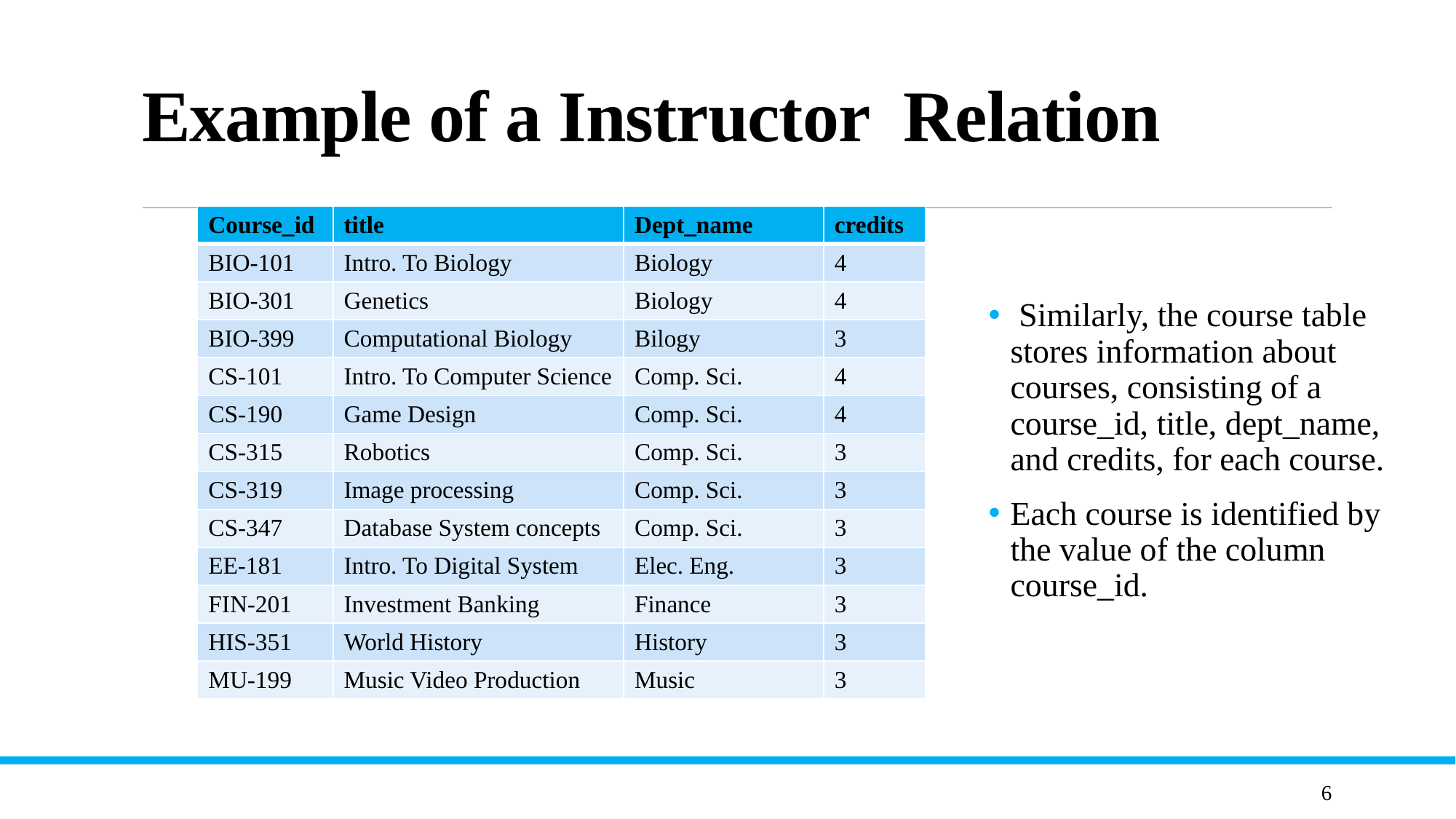

# Example of a Instructor  Relation
| Course\_id | title | Dept\_name | credits |
| --- | --- | --- | --- |
| BIO-101 | Intro. To Biology | Biology | 4 |
| BIO-301 | Genetics | Biology | 4 |
| BIO-399 | Computational Biology | Bilogy | 3 |
| CS-101 | Intro. To Computer Science | Comp. Sci. | 4 |
| CS-190 | Game Design | Comp. Sci. | 4 |
| CS-315 | Robotics | Comp. Sci. | 3 |
| CS-319 | Image processing | Comp. Sci. | 3 |
| CS-347 | Database System concepts | Comp. Sci. | 3 |
| EE-181 | Intro. To Digital System | Elec. Eng. | 3 |
| FIN-201 | Investment Banking | Finance | 3 |
| HIS-351 | World History | History | 3 |
| MU-199 | Music Video Production | Music | 3 |

 Similarly, the course table stores information about courses, consisting of a course_id, title, dept_name, and credits, for each course.
Each course is identified by the value of the column course_id.